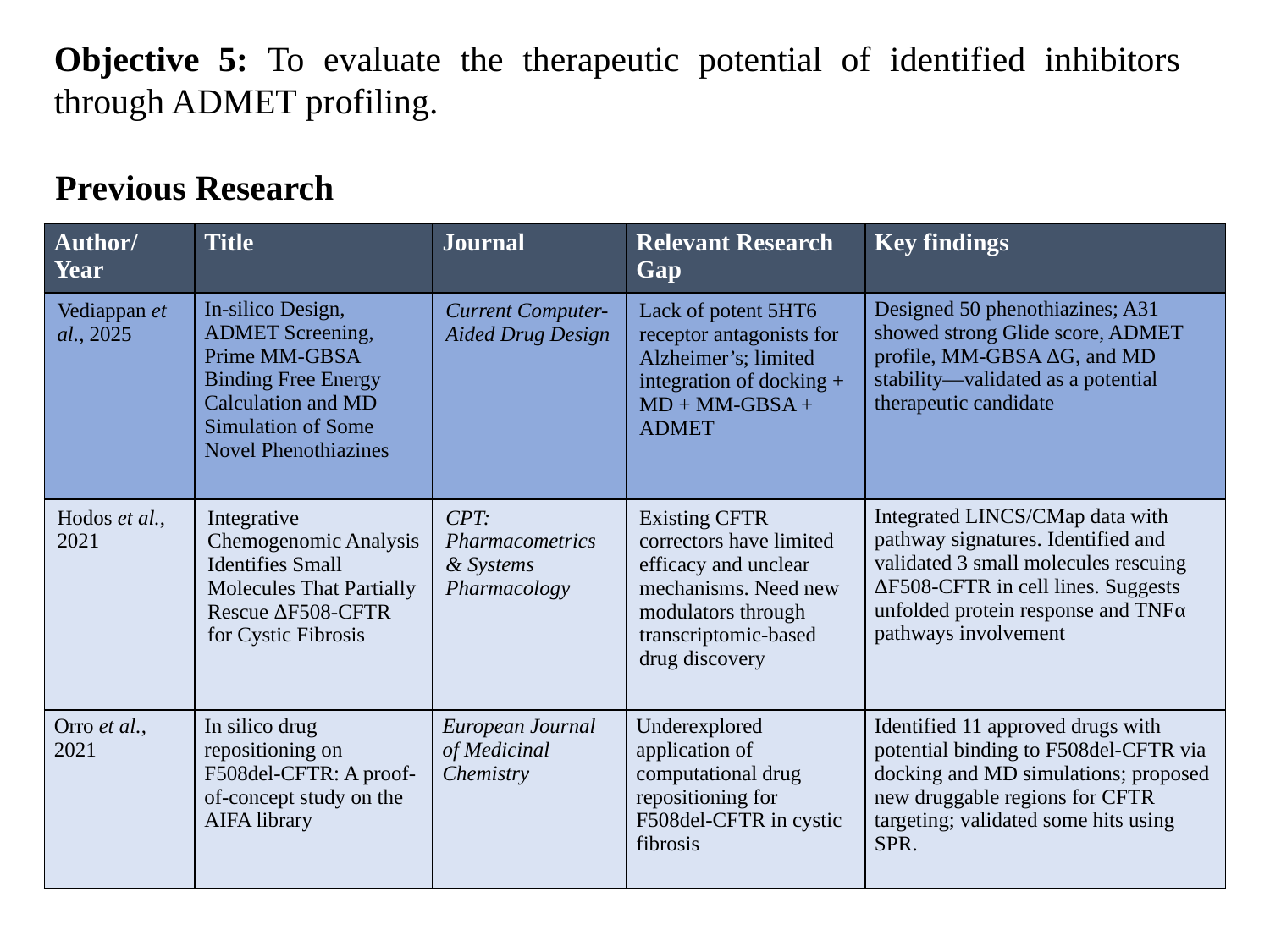

Objective 5: To evaluate the therapeutic potential of identified inhibitors through ADMET profiling.

Previous Research
| Author/Year | Title | Journal | Relevant Research Gap | Key findings |
| --- | --- | --- | --- | --- |
| Vediappan et al., 2025 | In-silico Design, ADMET Screening, Prime MM-GBSA Binding Free Energy Calculation and MD Simulation of Some Novel Phenothiazines | Current Computer-Aided Drug Design | Lack of potent 5HT6 receptor antagonists for Alzheimer’s; limited integration of docking + MD + MM-GBSA + ADMET | Designed 50 phenothiazines; A31 showed strong Glide score, ADMET profile, MM-GBSA ΔG, and MD stability—validated as a potential therapeutic candidate |
| Hodos et al., 2021 | Integrative Chemogenomic Analysis Identifies Small Molecules That Partially Rescue ΔF508-CFTR for Cystic Fibrosis | CPT: Pharmacometrics & Systems Pharmacology | Existing CFTR correctors have limited efficacy and unclear mechanisms. Need new modulators through transcriptomic-based drug discovery | Integrated LINCS/CMap data with pathway signatures. Identified and validated 3 small molecules rescuing ΔF508-CFTR in cell lines. Suggests unfolded protein response and TNFα pathways involvement |
| Orro et al., 2021 | In silico drug repositioning on F508del-CFTR: A proof-of-concept study on the AIFA library | European Journal of Medicinal Chemistry | Underexplored application of computational drug repositioning for F508del-CFTR in cystic fibrosis | Identified 11 approved drugs with potential binding to F508del-CFTR via docking and MD simulations; proposed new druggable regions for CFTR targeting; validated some hits using SPR. |